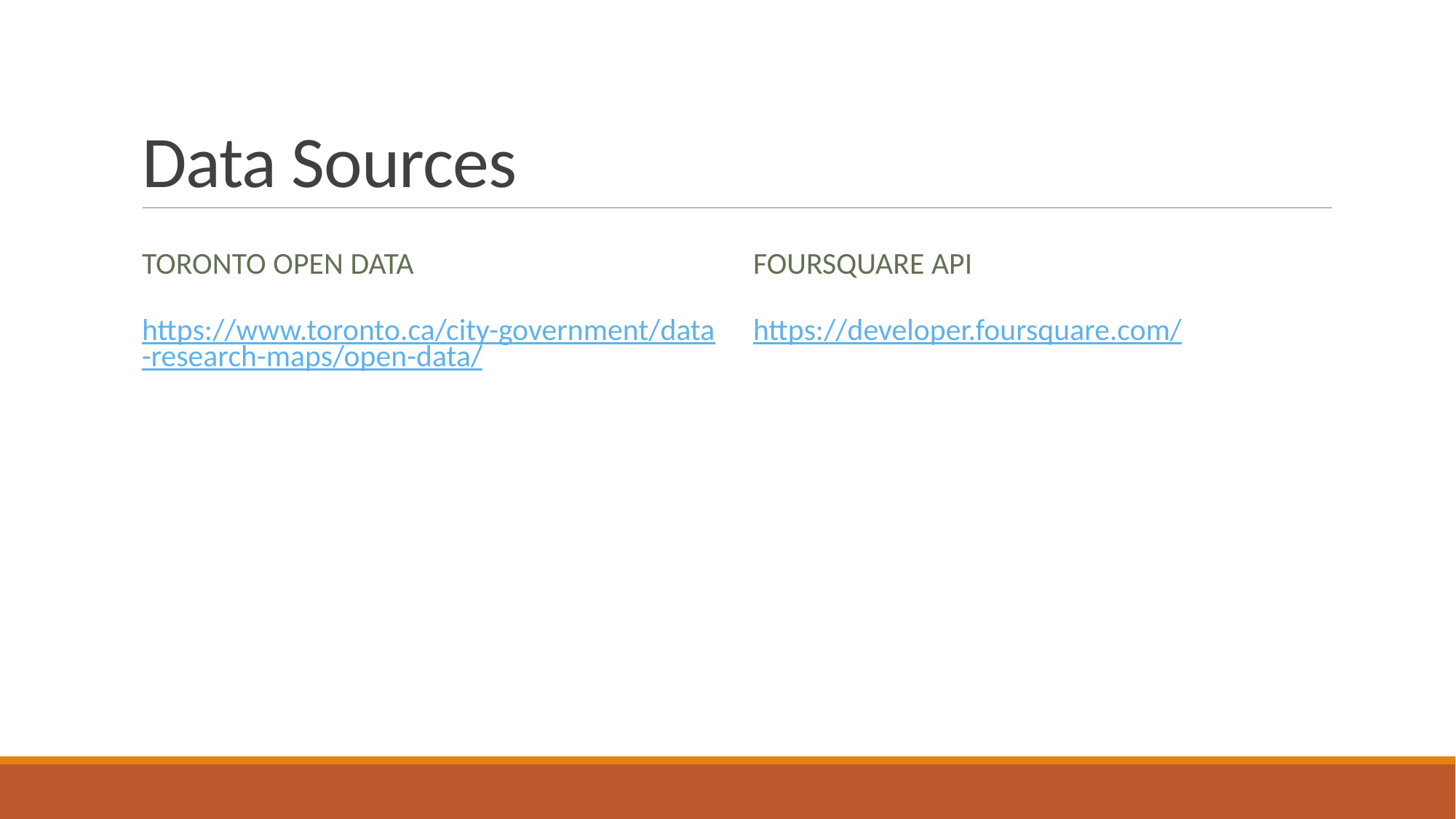

# Data Sources
Toronto Open Data
Foursquare API
https://www.toronto.ca/city-government/data-research-maps/open-data/

https://developer.foursquare.com/